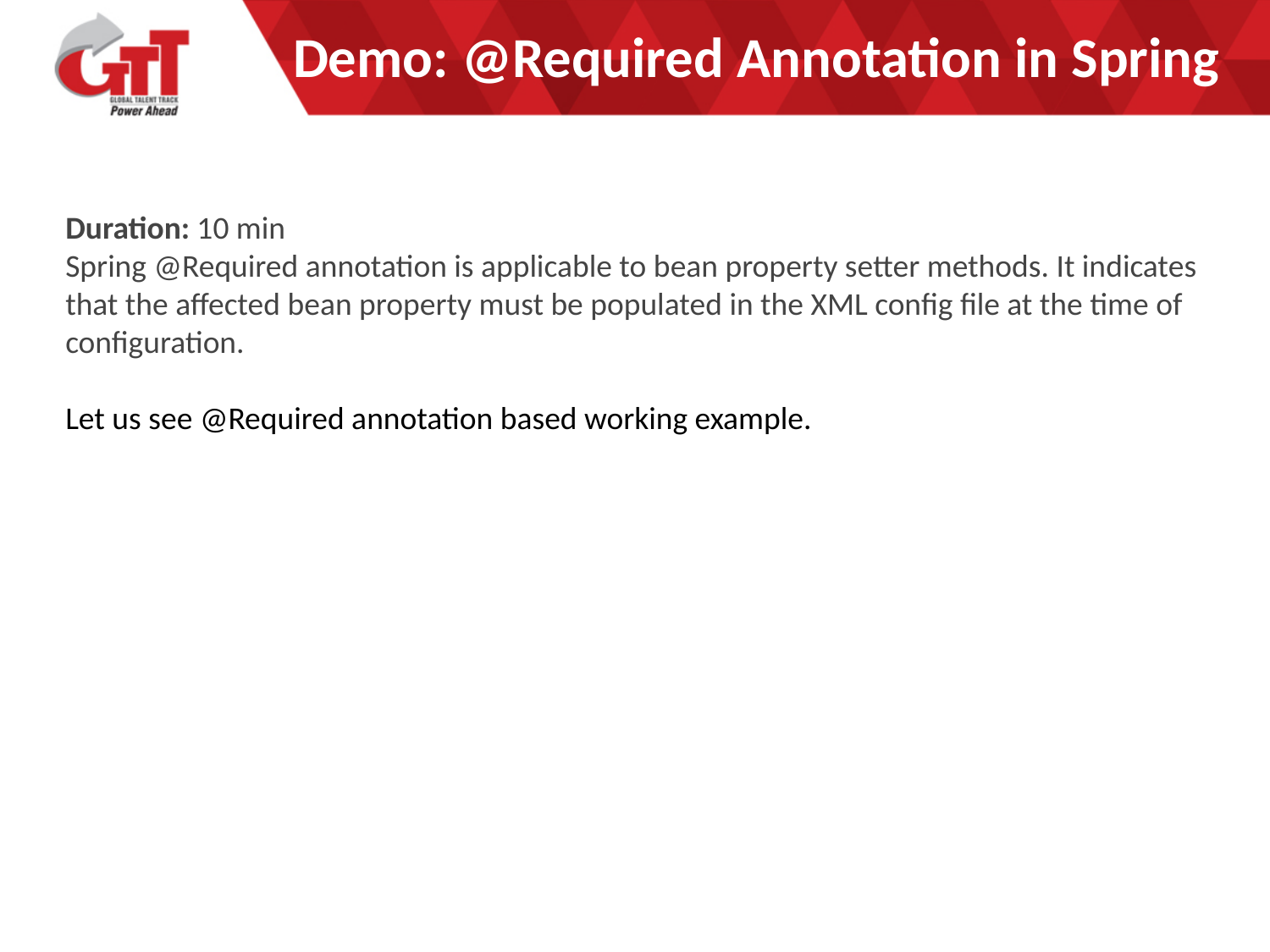

# Demo: @Required Annotation in Spring
Duration: 10 min
Spring @Required annotation is applicable to bean property setter methods. It indicates that the affected bean property must be populated in the XML config file at the time of configuration.
Let us see @Required annotation based working example.